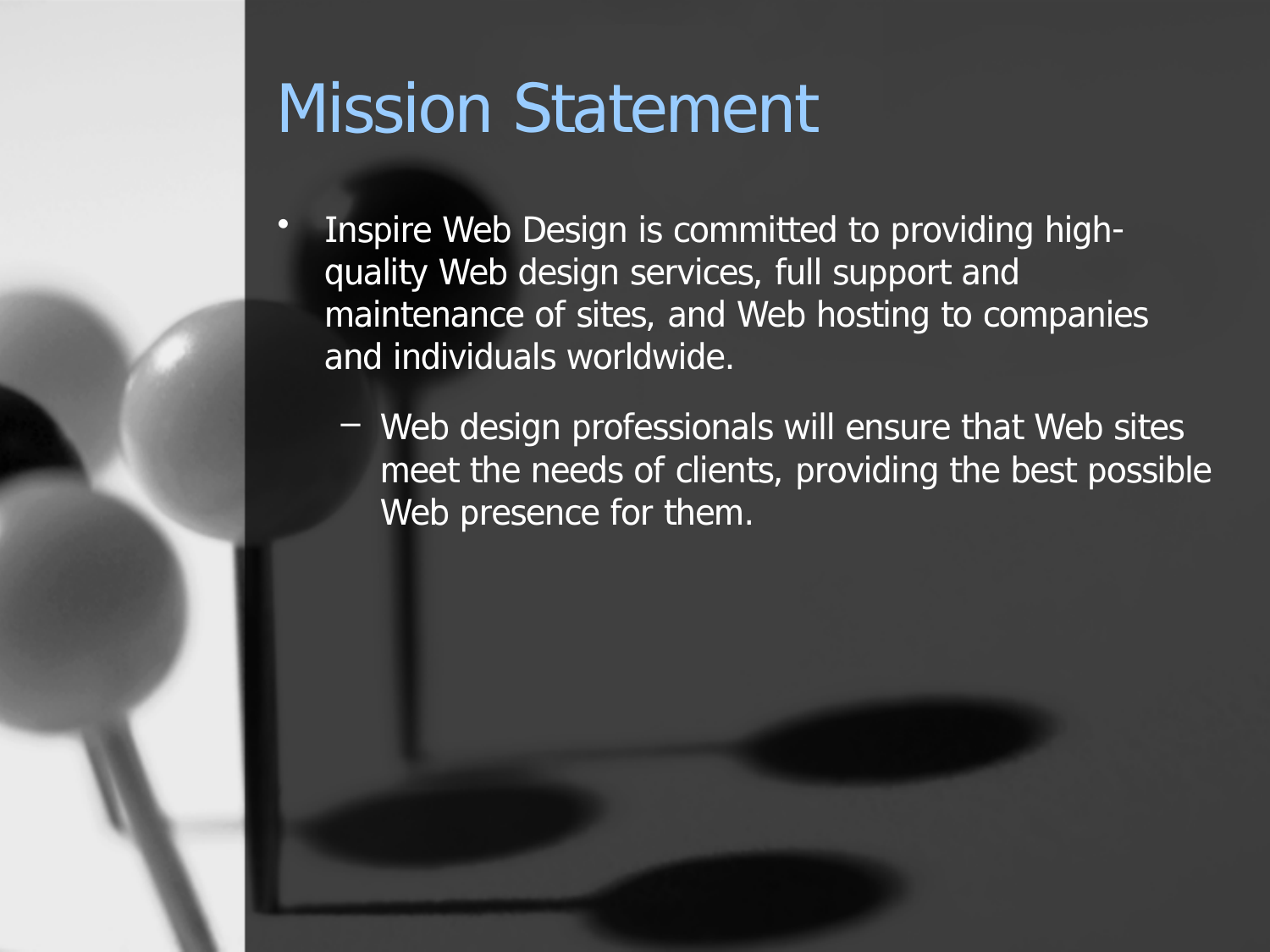

# Mission Statement
Inspire Web Design is committed to providing high-quality Web design services, full support and maintenance of sites, and Web hosting to companies and individuals worldwide.
Web design professionals will ensure that Web sites meet the needs of clients, providing the best possible Web presence for them.